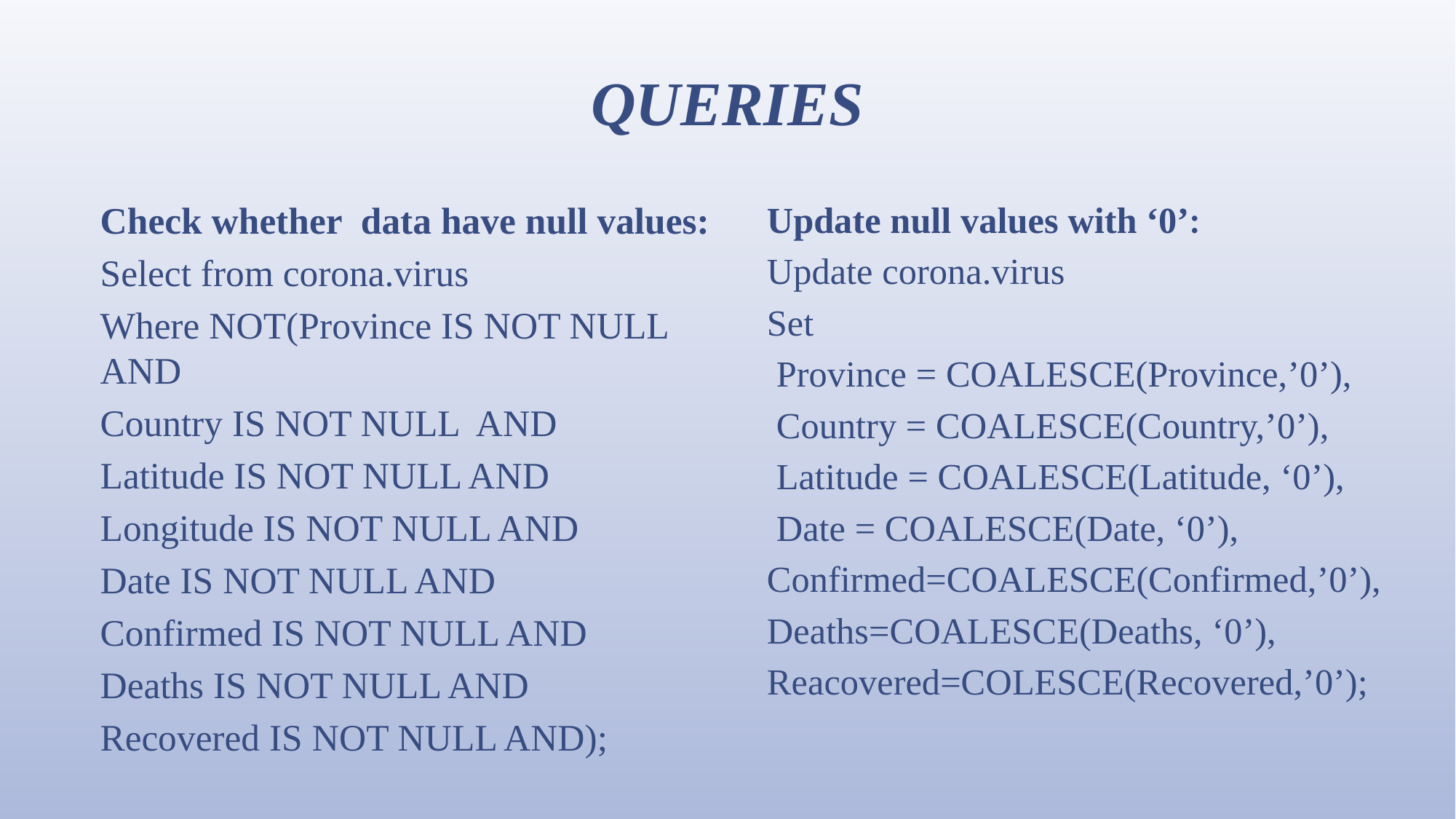

# QUERIES
Check whether  data have null values:
Select from corona.virus
Where NOT(Province IS NOT NULL AND
Country IS NOT NULL  AND
Latitude IS NOT NULL AND
Longitude IS NOT NULL AND
Date IS NOT NULL AND
Confirmed IS NOT NULL AND
Deaths IS NOT NULL AND
Recovered IS NOT NULL AND);

Update null values with ‘0’:
Update corona.virus
Set
 Province = COALESCE(Province,’0’),
 Country = COALESCE(Country,’0’),
 Latitude = COALESCE(Latitude, ‘0’),
 Date = COALESCE(Date, ‘0’),
Confirmed=COALESCE(Confirmed,’0’),
Deaths=COALESCE(Deaths, ‘0’),
Reacovered=COLESCE(Recovered,’0’);